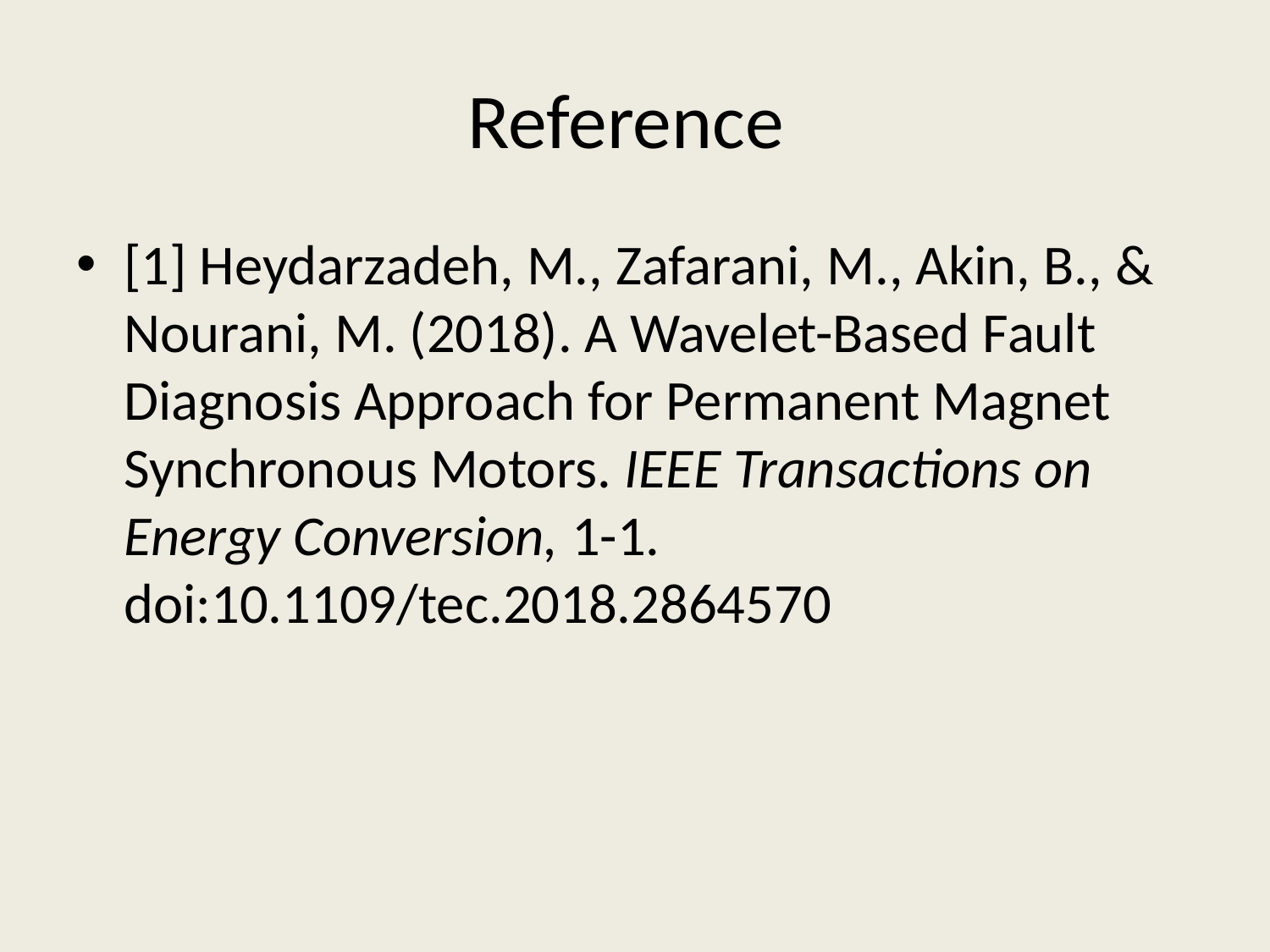

# Reference
[1] Heydarzadeh, M., Zafarani, M., Akin, B., & Nourani, M. (2018). A Wavelet-Based Fault Diagnosis Approach for Permanent Magnet Synchronous Motors. IEEE Transactions on Energy Conversion, 1-1. doi:10.1109/tec.2018.2864570